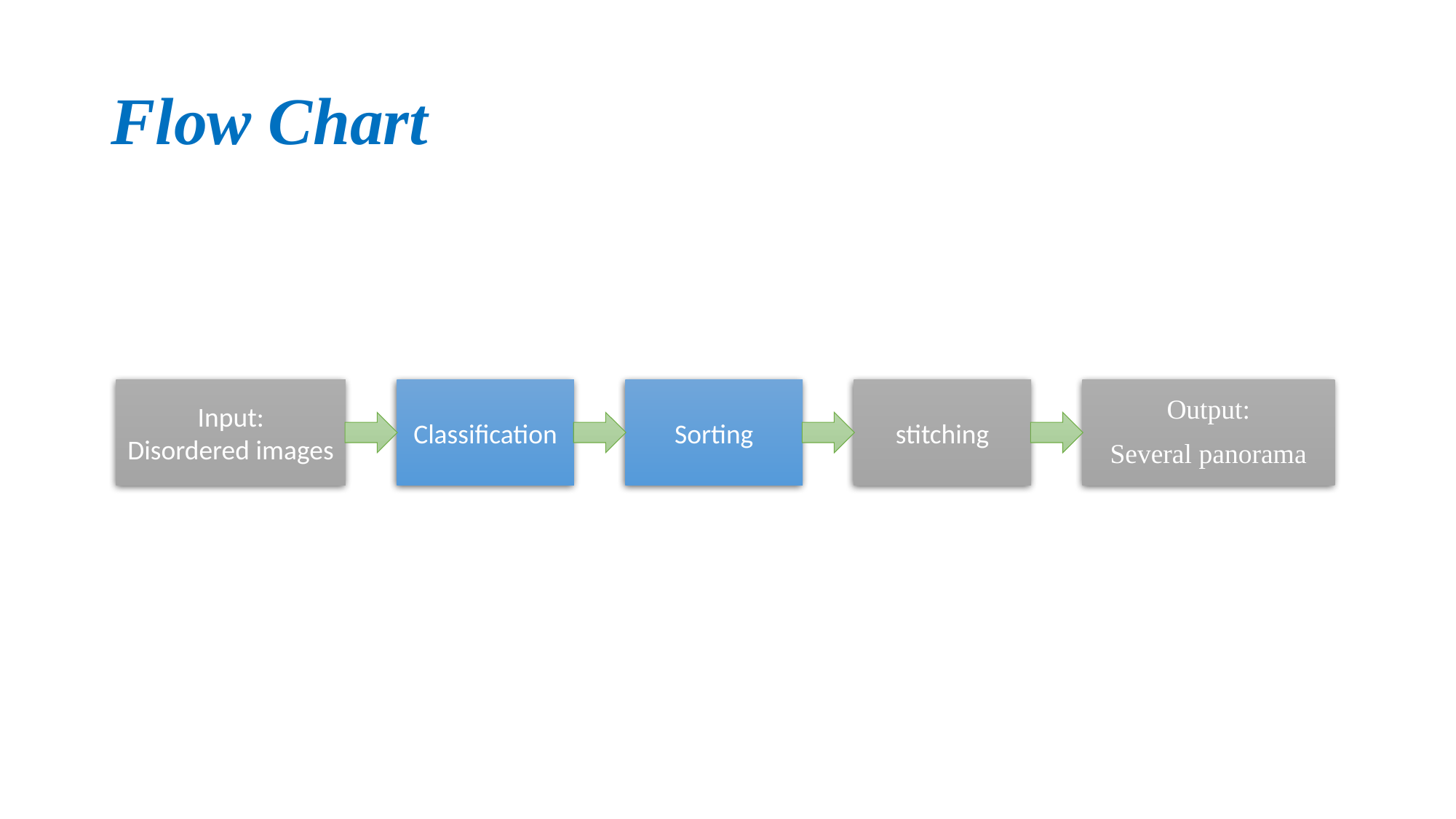

# Flow Chart
Classification
Sorting
Input:
Disordered images
stitching
Output:
Several panorama